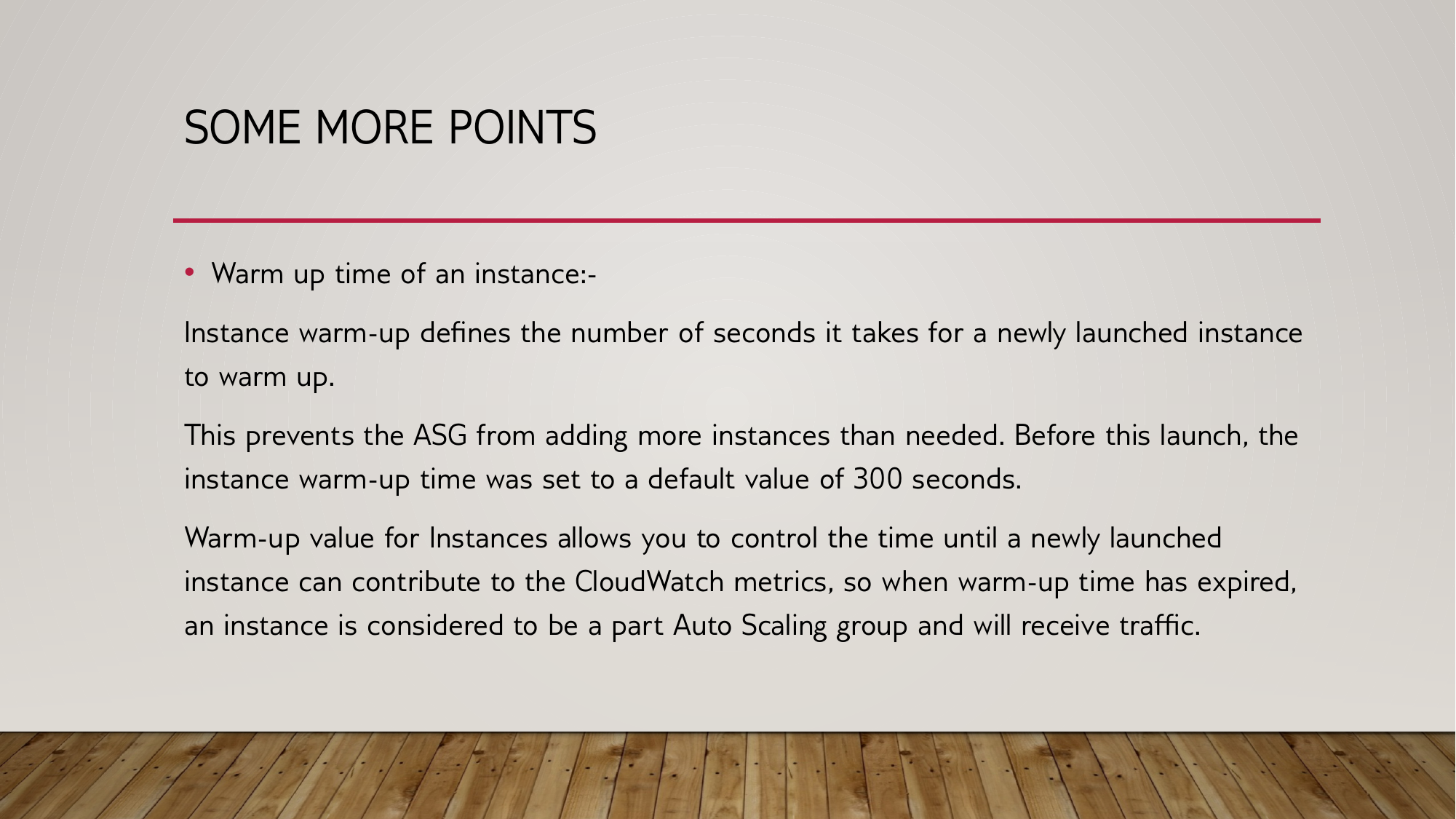

# Some more points
Warm up time of an instance:-
Instance warm-up defines the number of seconds it takes for a newly launched instance to warm up.
This prevents the ASG from adding more instances than needed. Before this launch, the instance warm-up time was set to a default value of 300 seconds.
Warm-up value for Instances allows you to control the time until a newly launched instance can contribute to the CloudWatch metrics, so when warm-up time has expired, an instance is considered to be a part Auto Scaling group and will receive traffic.